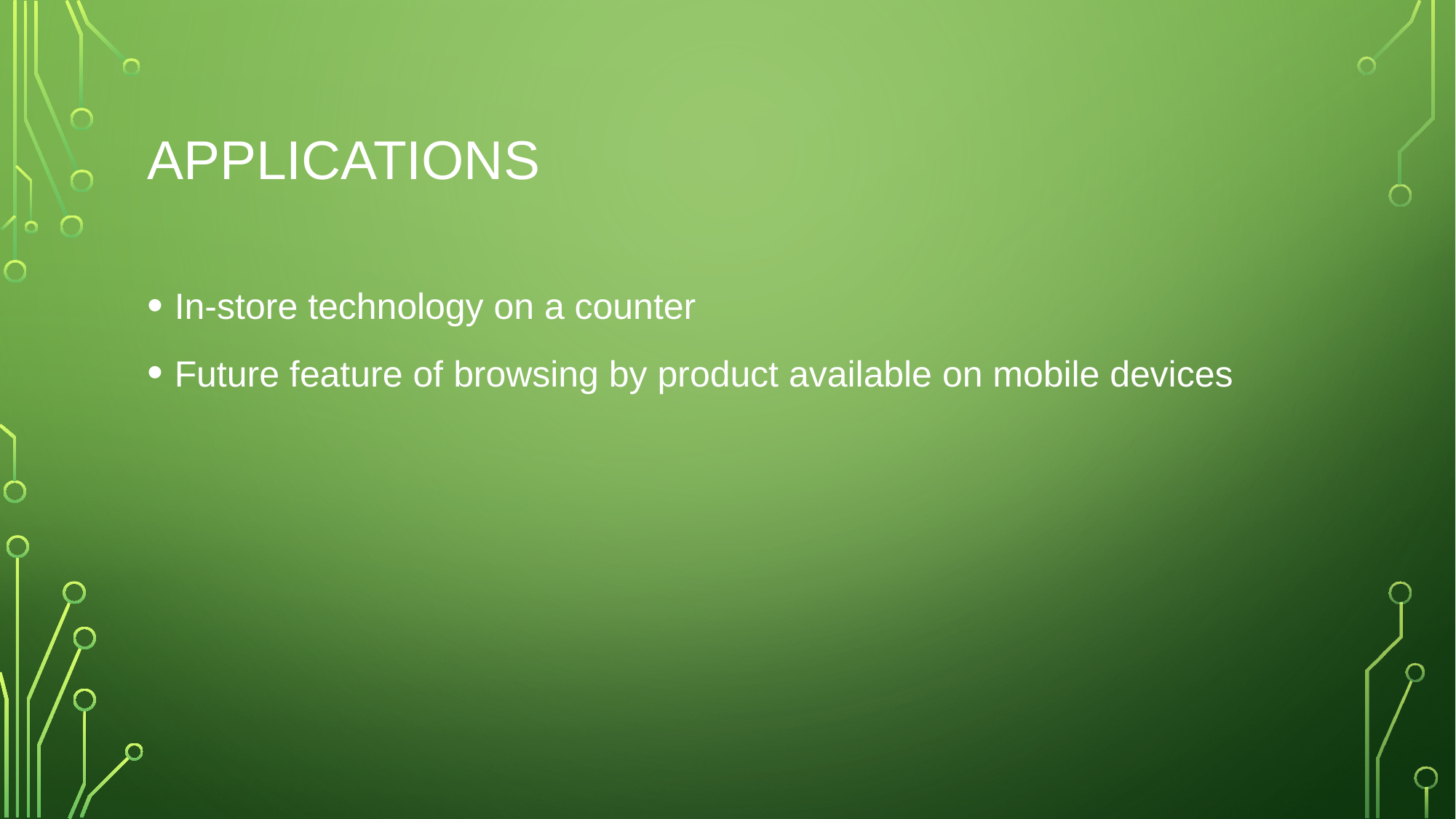

# Applications
In-store technology on a counter
Future feature of browsing by product available on mobile devices